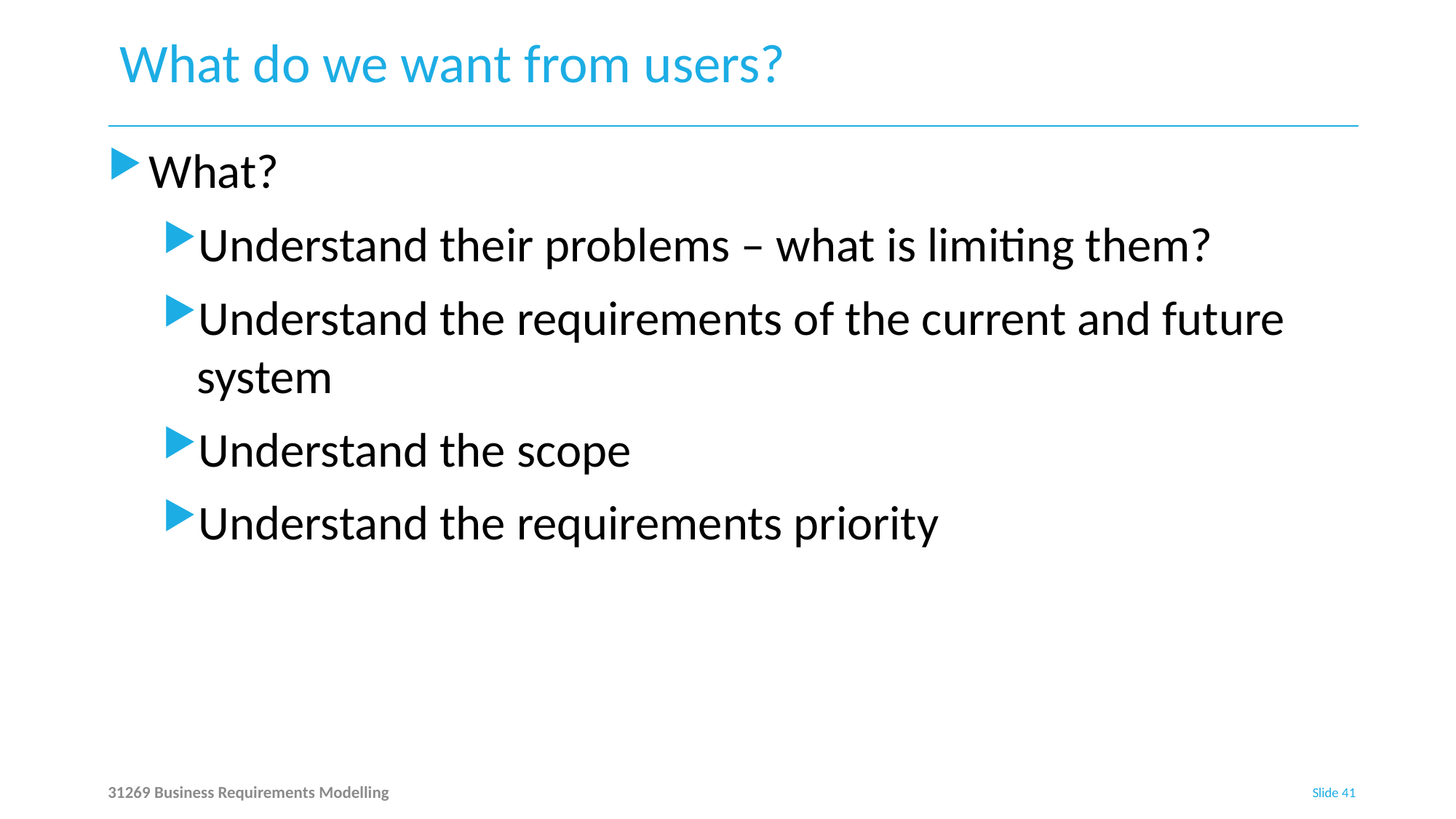

# What do we want from users?
What?
Understand their problems – what is limiting them?
Understand the requirements of the current and future system
Understand the scope
Understand the requirements priority
31269 Business Requirements Modelling
Slide 41